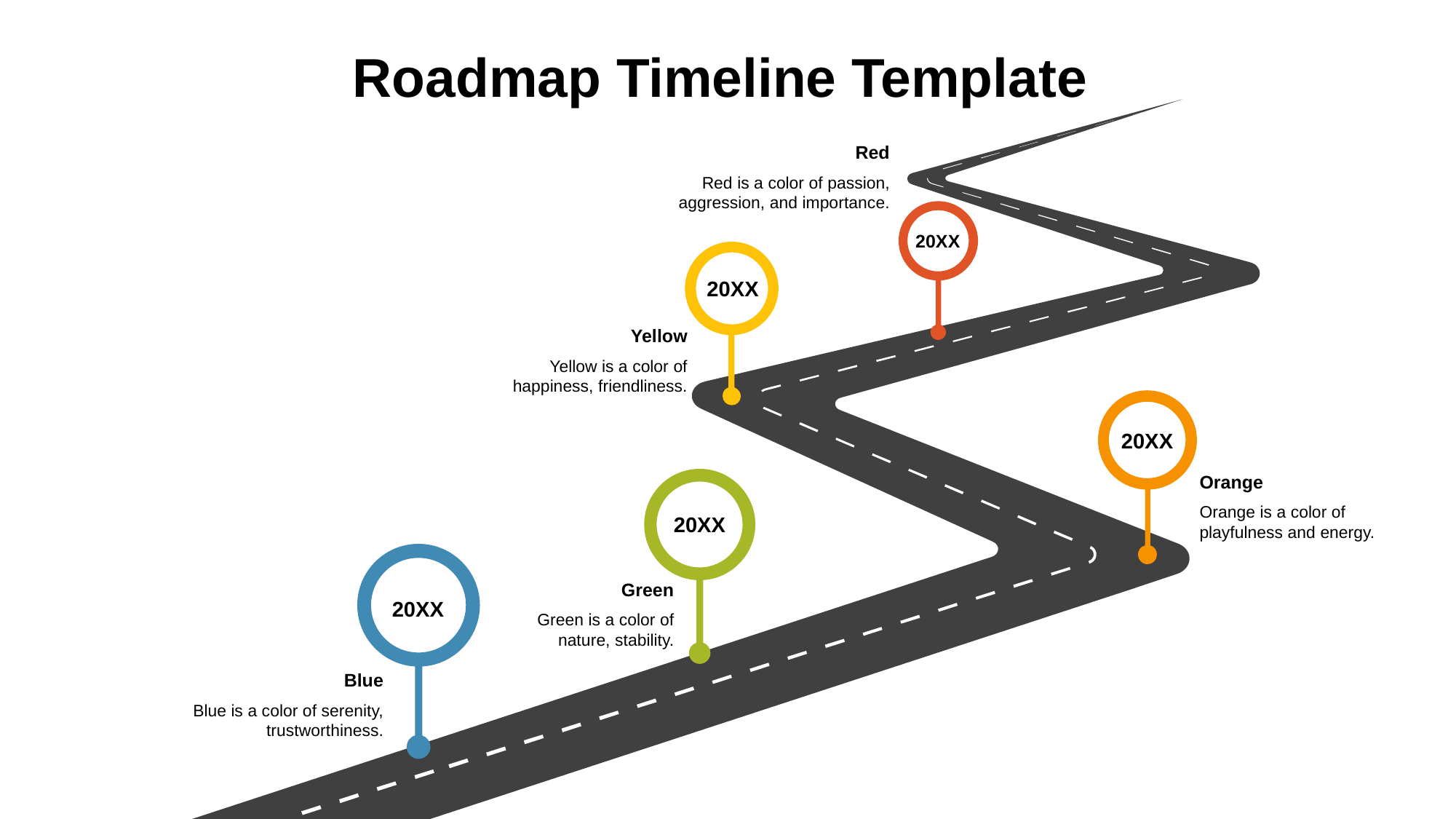

Roadmap Timeline Template

Red
Red is a color of passion, aggression, and importance.

20XX

20XX

Yellow
Yellow is a color of happiness, friendliness.

20XX

Orange
Orange is a color of playfulness and energy.

20XX

Green
Green is a color of nature, stability.

20XX

Blue
Blue is a color of serenity, trustworthiness.